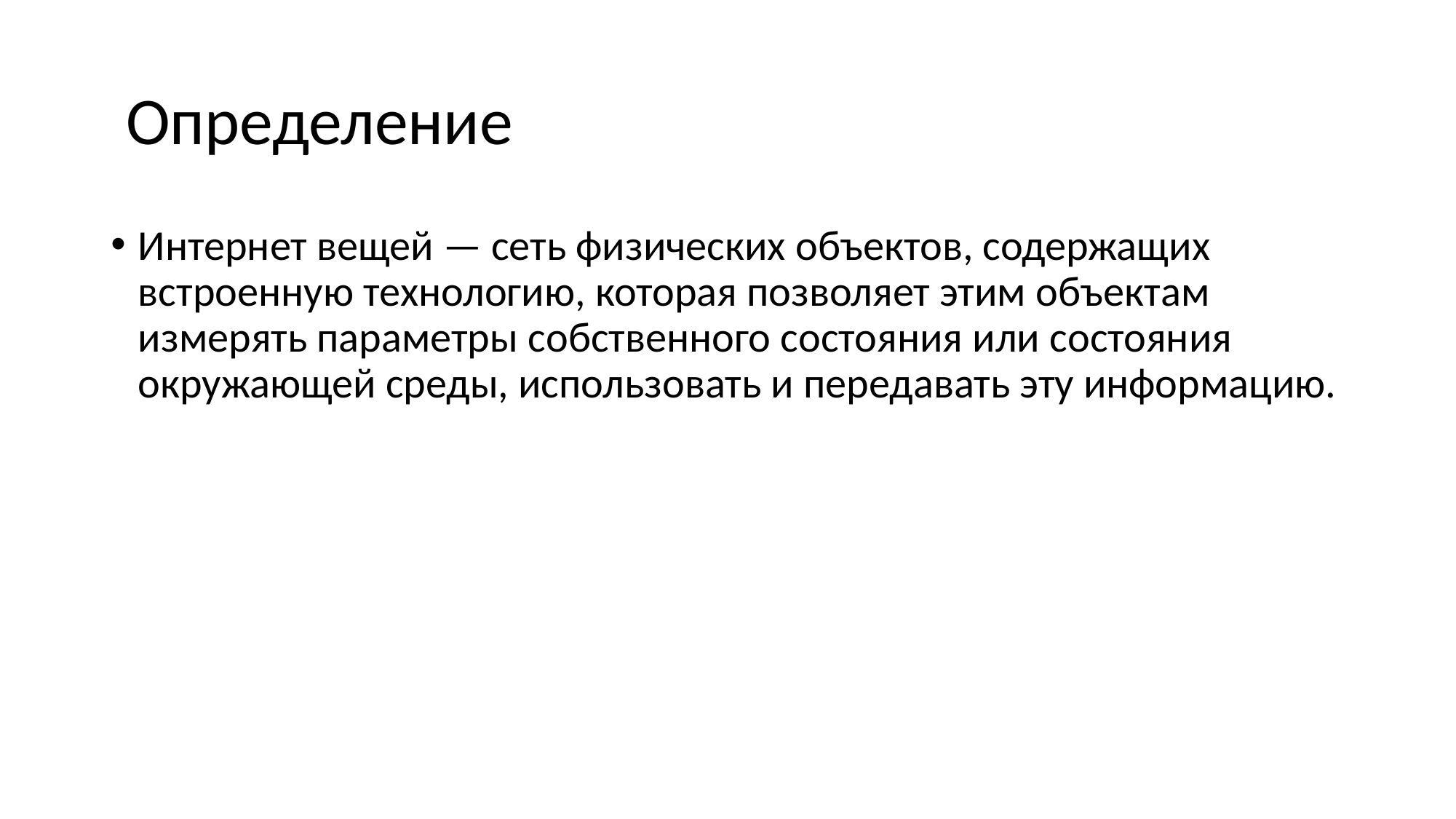

# Определение
Интернет вещей — сеть физических объектов, содержащих встроенную технологию, которая позволяет этим объектам измерять параметры собственного состояния или состояния окружающей среды, использовать и передавать эту информацию.